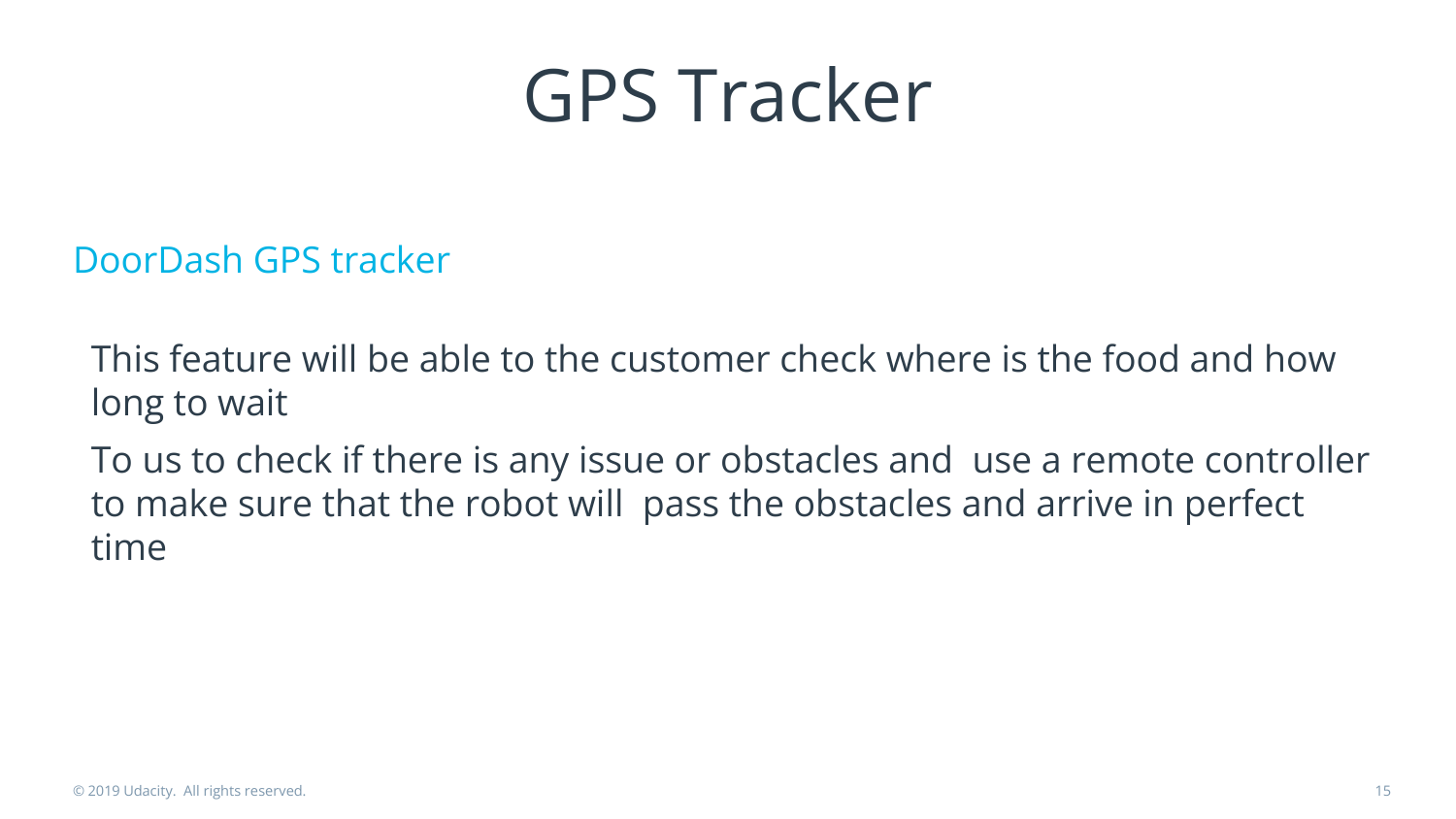

# GPS Tracker
This feature will be able to the customer check where is the food and how long to wait
To us to check if there is any issue or obstacles and  use a remote controller to make sure that the robot will  pass the obstacles and arrive in perfect time
DoorDash GPS tracker

© 2019 Udacity.  All rights reserved.
15